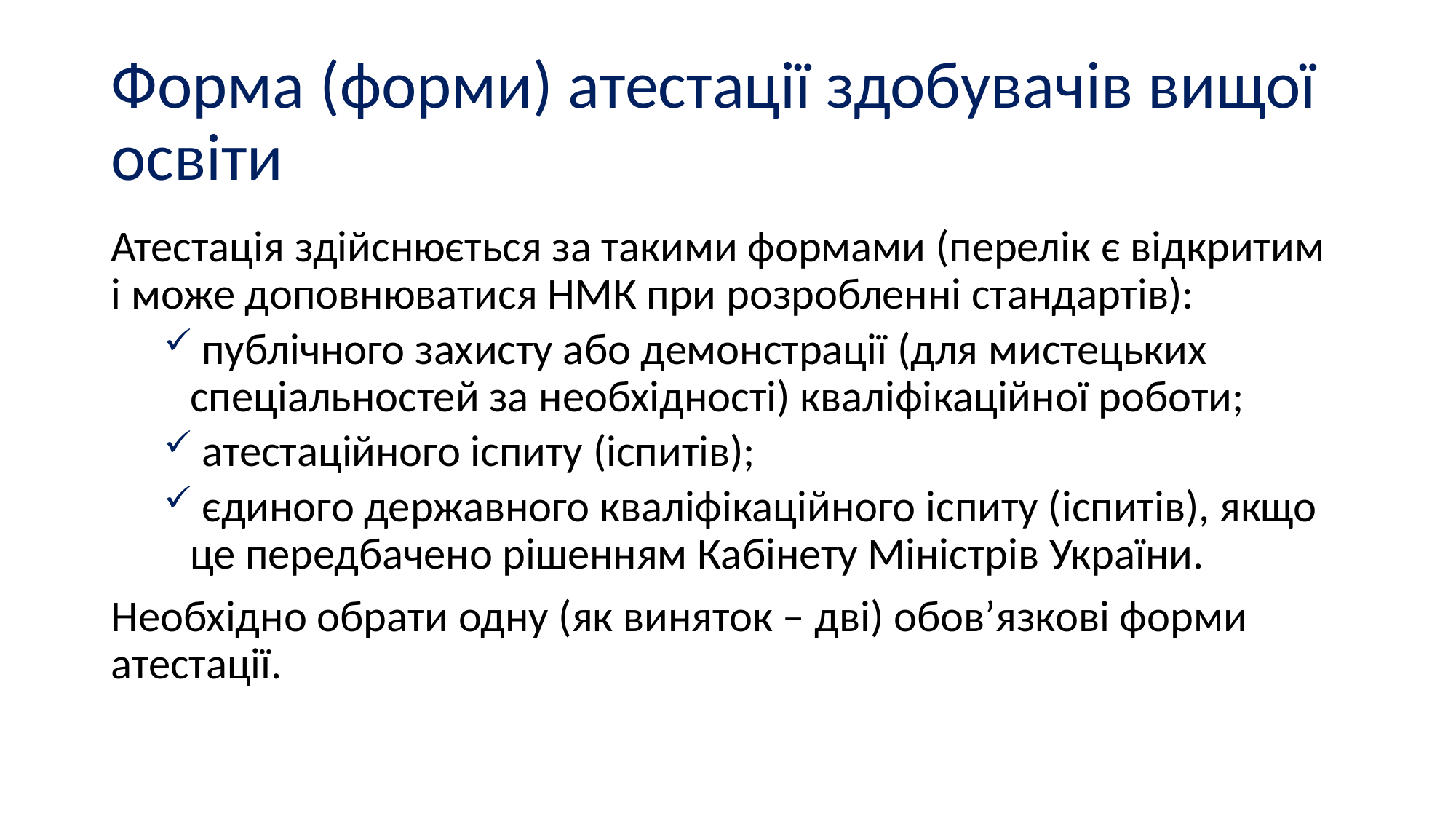

# Форма (форми) атестації здобувачів вищої освіти
Атестація здійснюється за такими формами (перелік є відкритим і може доповнюватися НМК при розробленні стандартів):
 публічного захисту або демонстрації (для мистецьких спеціальностей за необхідності) кваліфікаційної роботи;
 атестаційного іспиту (іспитів);
 єдиного державного кваліфікаційного іспиту (іспитів), якщо це передбачено рішенням Кабінету Міністрів України.
Необхідно обрати одну (як виняток – дві) обов’язкові форми атестації.